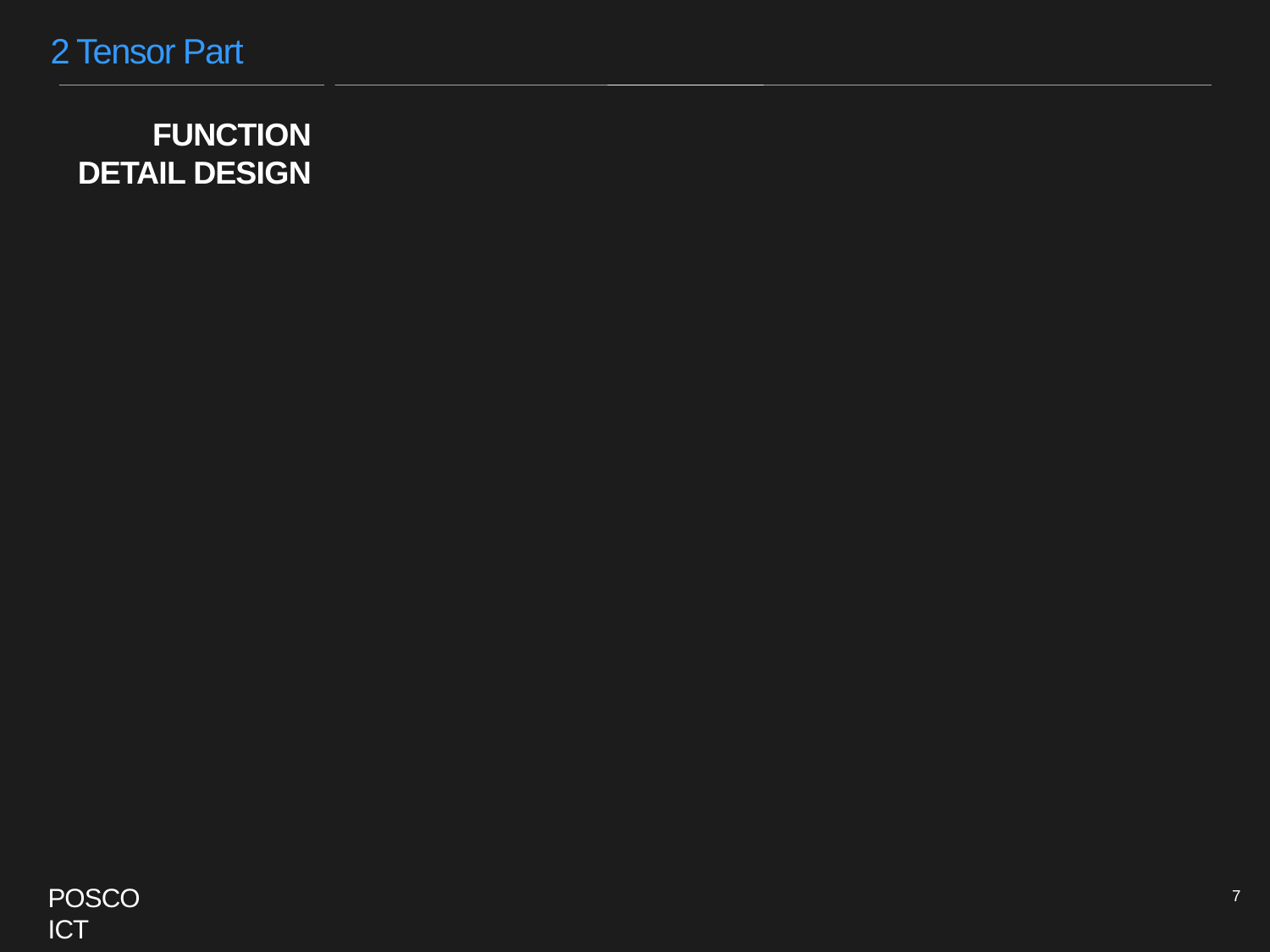

2 Tensor Part

FUNCTION
DETAIL DESIGN
POSCO ICT
7